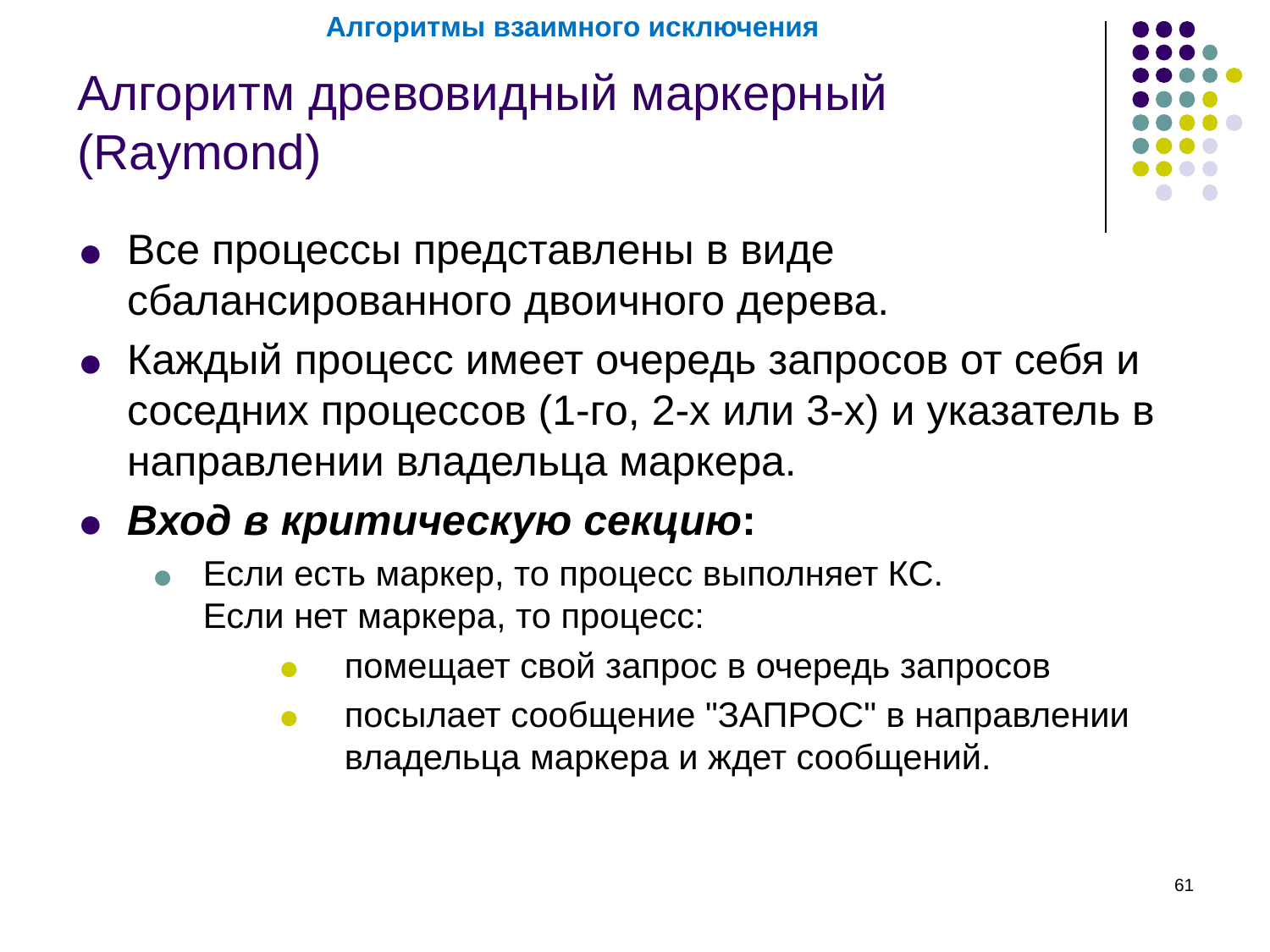

Алгоритмы взаимного исключения
# Алгоритм древовидный маркерный (Raymond)
Все процессы представлены в виде сбалансированного двоичного дерева.
Каждый процесс имеет очередь запросов от себя и соседних процессов (1-го, 2-х или 3-х) и указатель в направлении владельца маркера.
Вход в критическую секцию:
Если есть маркер, то процесс выполняет КС.
Если нет маркера, то процесс:
помещает свой запрос в очередь запросов
посылает сообщение "ЗАПРОС" в направлении владельца маркера и ждет сообщений.
61